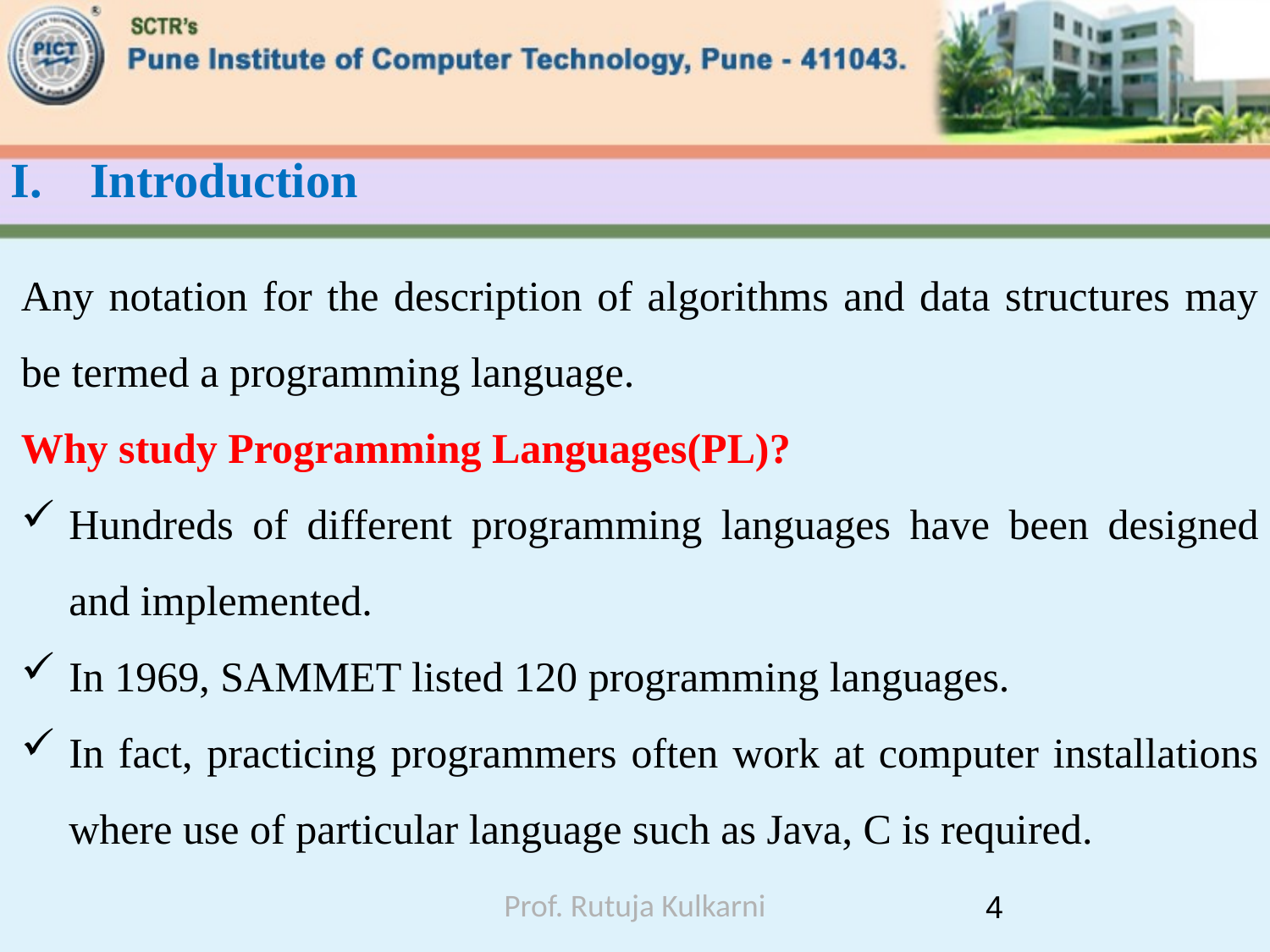

# Introduction
Any notation for the description of algorithms and data structures may be termed a programming language.
Why study Programming Languages(PL)?
Hundreds of different programming languages have been designed and implemented.
In 1969, SAMMET listed 120 programming languages.
In fact, practicing programmers often work at computer installations where use of particular language such as Java, C is required.
Prof. Rutuja Kulkarni
4